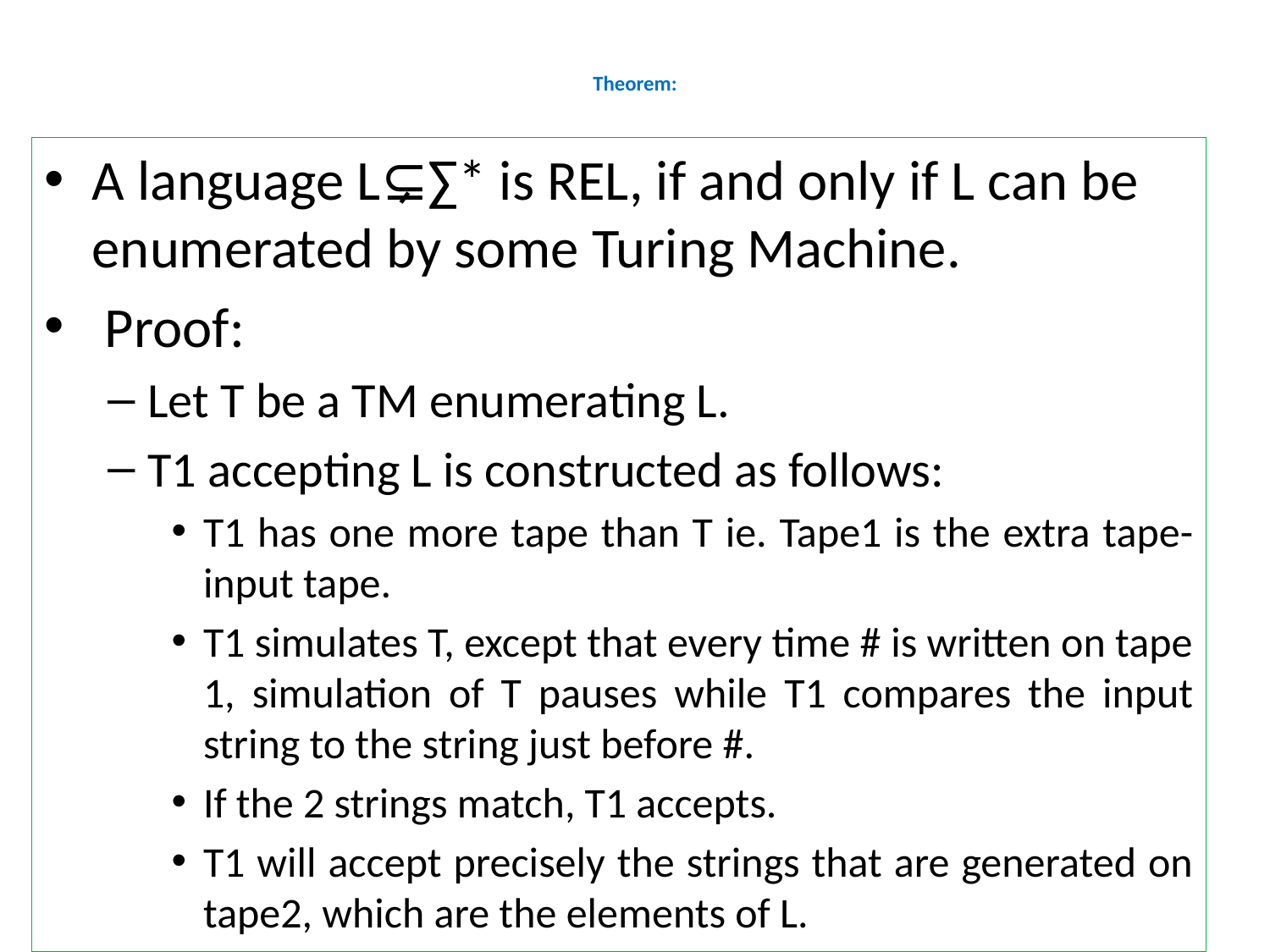

# Theorem:
A language L⊊∑* is REL, if and only if L can be enumerated by some Turing Machine.
 Proof:
Let T be a TM enumerating L.
T1 accepting L is constructed as follows:
T1 has one more tape than T ie. Tape1 is the extra tape- input tape.
T1 simulates T, except that every time # is written on tape 1, simulation of T pauses while T1 compares the input string to the string just before #.
If the 2 strings match, T1 accepts.
T1 will accept precisely the strings that are generated on tape2, which are the elements of L.